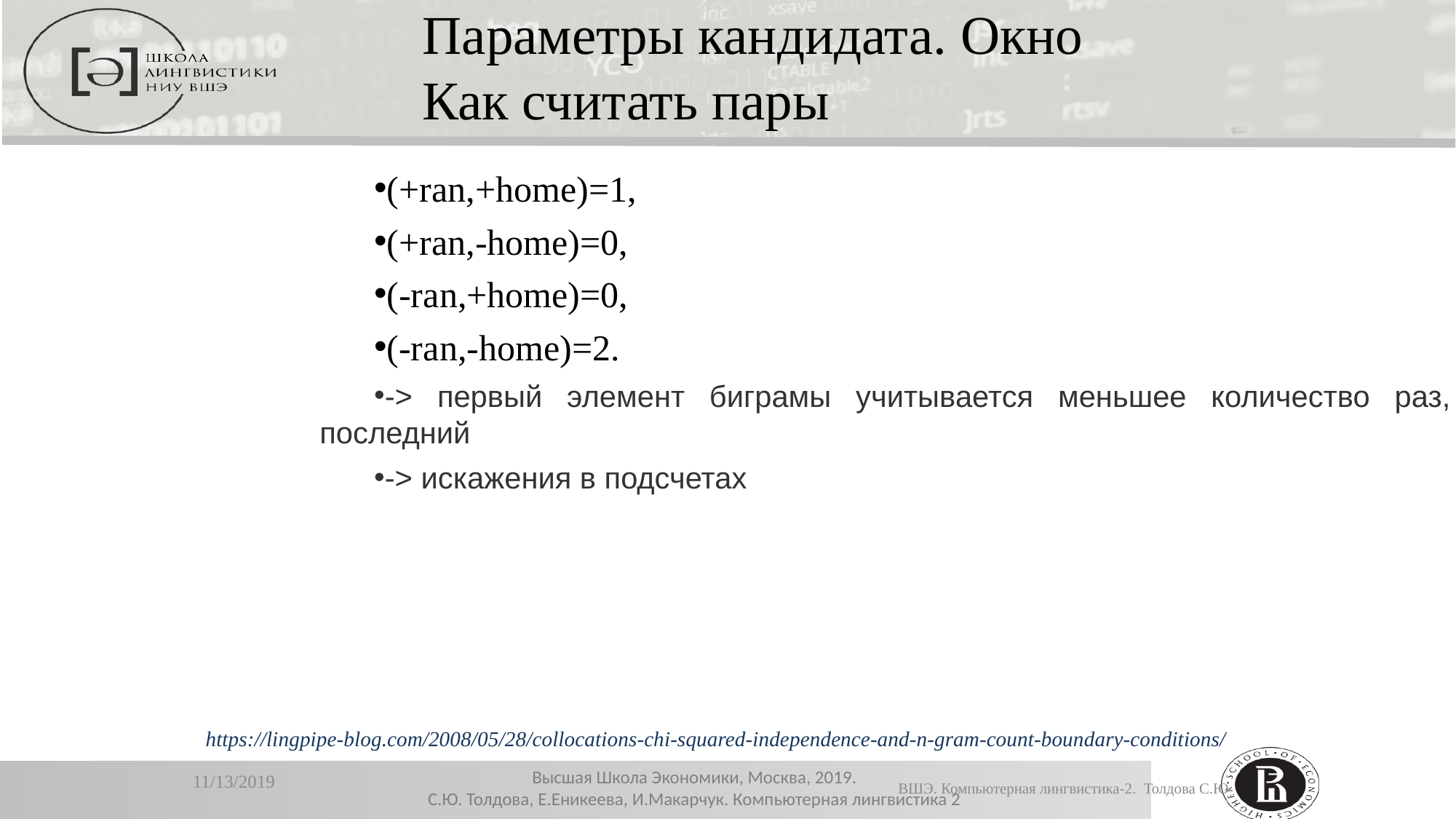

Параметры кандидата. Окно
Как считать пары
(+ran,+home)=1,
(+ran,-home)=0,
(-ran,+home)=0,
(-ran,-home)=2.
-> первый элемент биграмы учитывается меньшее количество раз, чем последний
-> искажения в подсчетах

https://lingpipe-blog.com/2008/05/28/collocations-chi-squared-independence-and-n-gram-count-boundary-conditions/
11/13/2019
ВШЭ. Компьютерная лингвистика-2.  Толдова С.Ю